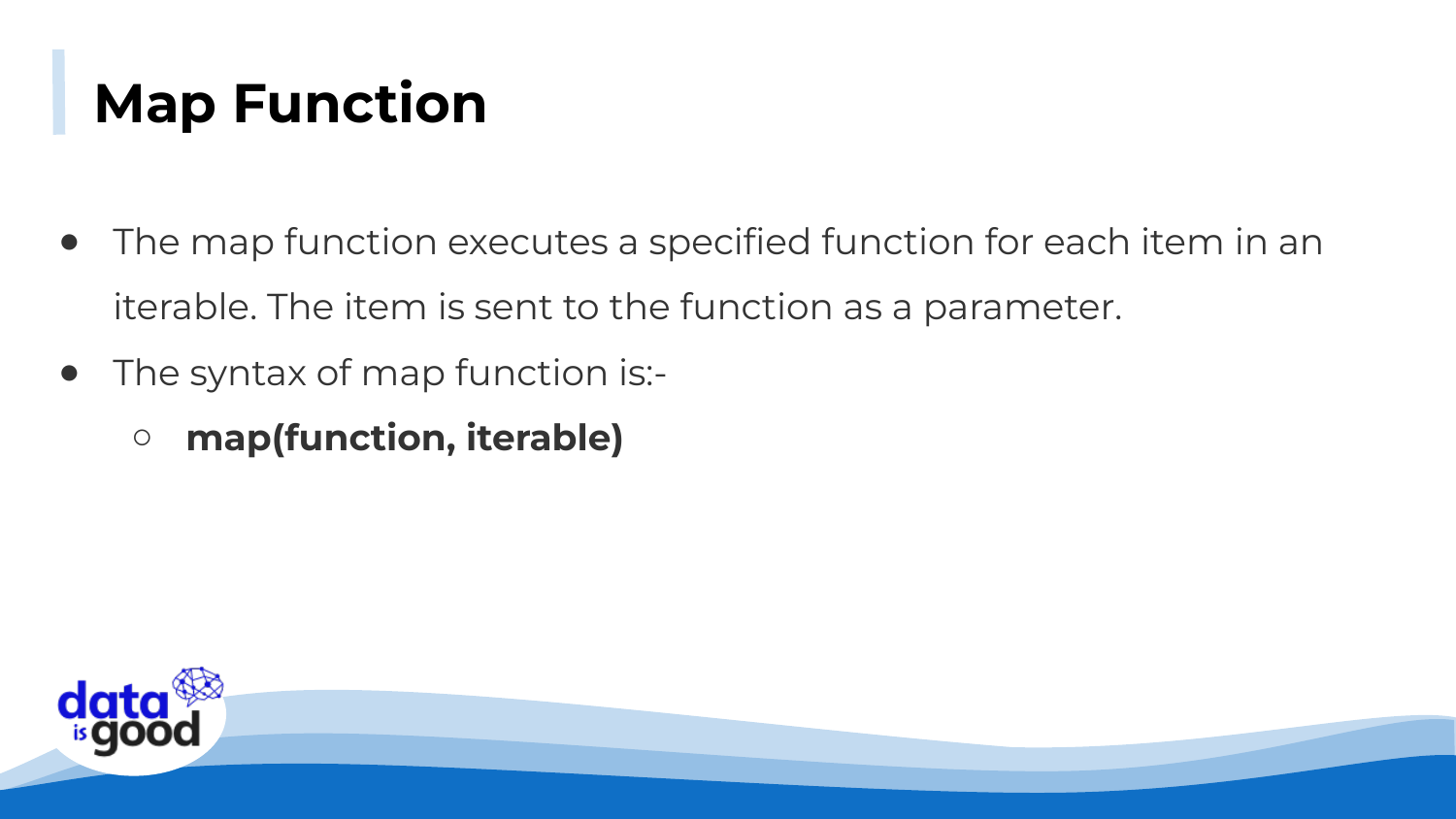

Map Function
The map function executes a specified function for each item in an iterable. The item is sent to the function as a parameter.
The syntax of map function is:-
map(function, iterable)